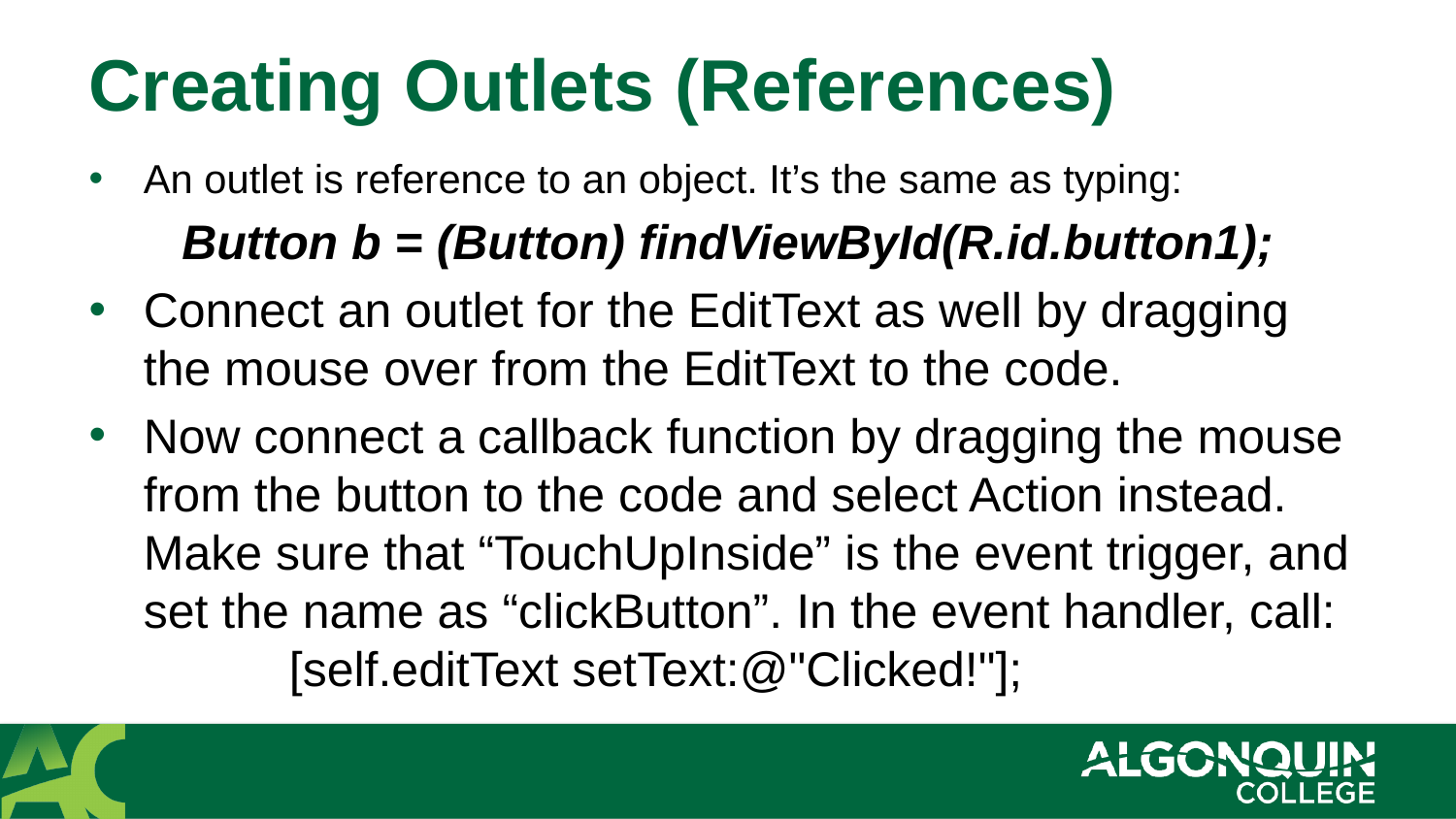

# Creating Outlets (References)
An outlet is reference to an object. It’s the same as typing:
Button b = (Button) findViewById(R.id.button1);
Connect an outlet for the EditText as well by dragging the mouse over from the EditText to the code.
Now connect a callback function by dragging the mouse from the button to the code and select Action instead. Make sure that “TouchUpInside” is the event trigger, and set the name as “clickButton”. In the event handler, call: 	[self.editText setText:@"Clicked!"];